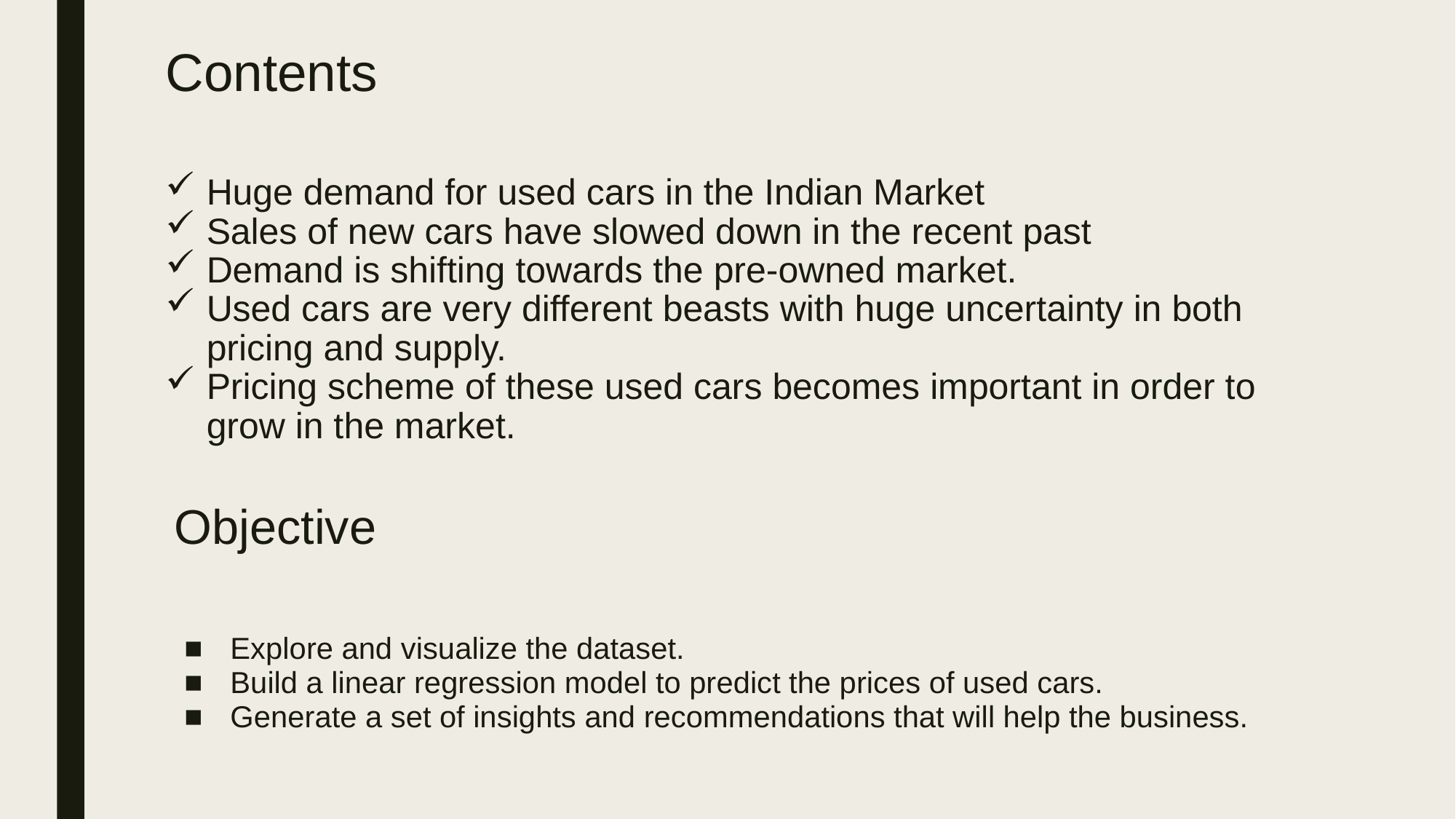

Contents

Huge demand for used cars in the Indian Market
Sales of new cars have slowed down in the recent past
Demand is shifting towards the pre-owned market.
Used cars are very different beasts with huge uncertainty in both pricing and supply.
Pricing scheme of these used cars becomes important in order to grow in the market.

# Objective
Explore and visualize the dataset.
Build a linear regression model to predict the prices of used cars.
Generate a set of insights and recommendations that will help the business.